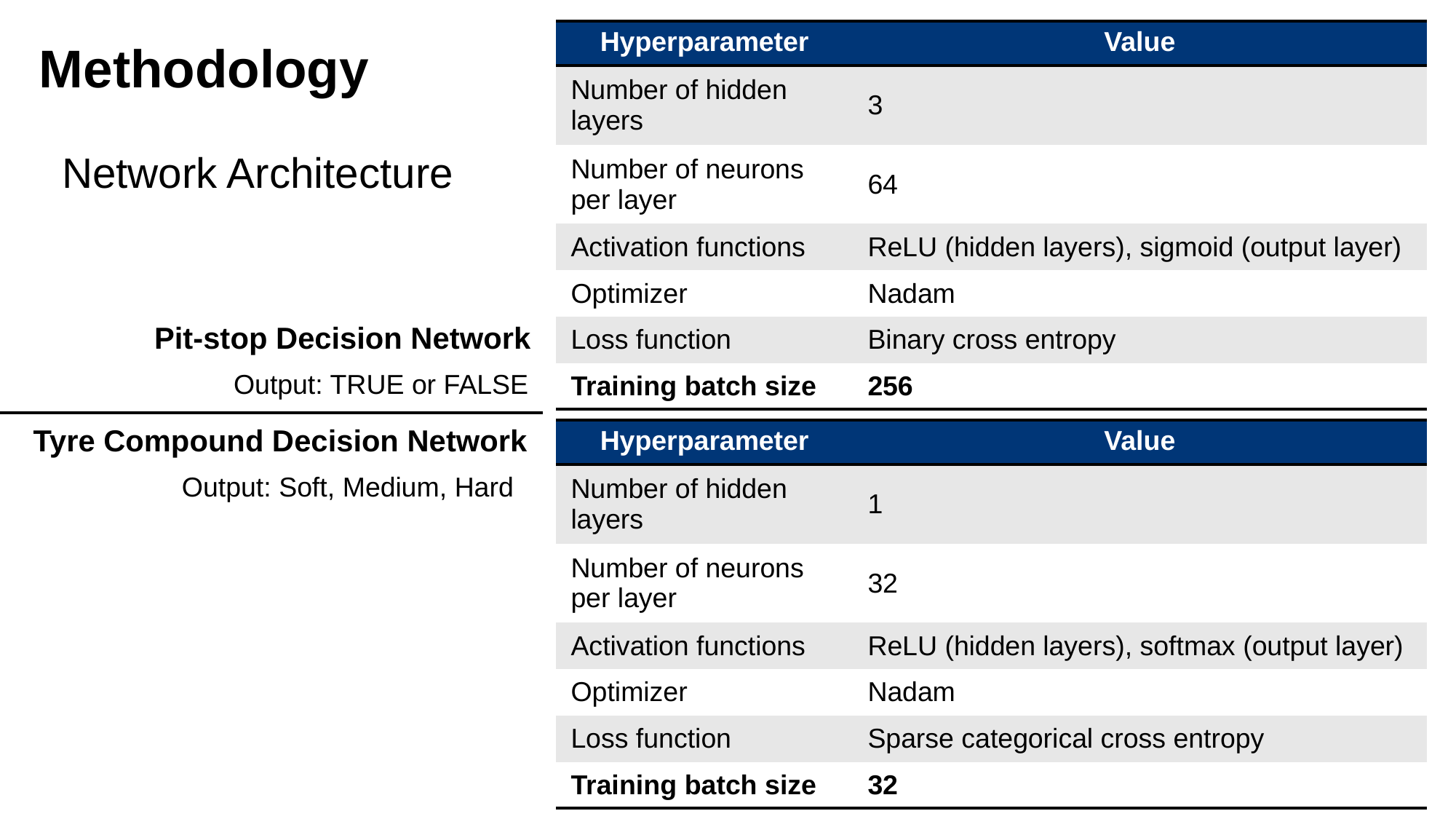

Methodology
| Hyperparameter | Value |
| --- | --- |
| Number of hidden layers | 3 |
| Number of neurons per layer | 64 |
| Activation functions | ReLU (hidden layers), sigmoid (output layer) |
| Optimizer | Nadam |
| Loss function | Binary cross entropy |
| Training batch size | 256 |
Network Architecture
Pit-stop Decision Network
Output: TRUE or FALSE
Tyre Compound Decision Network
| Hyperparameter | Value |
| --- | --- |
| Number of hidden layers | 1 |
| Number of neurons per layer | 32 |
| Activation functions | ReLU (hidden layers), softmax (output layer) |
| Optimizer | Nadam |
| Loss function | Sparse categorical cross entropy |
| Training batch size | 32 |
Output: Soft, Medium, Hard
9